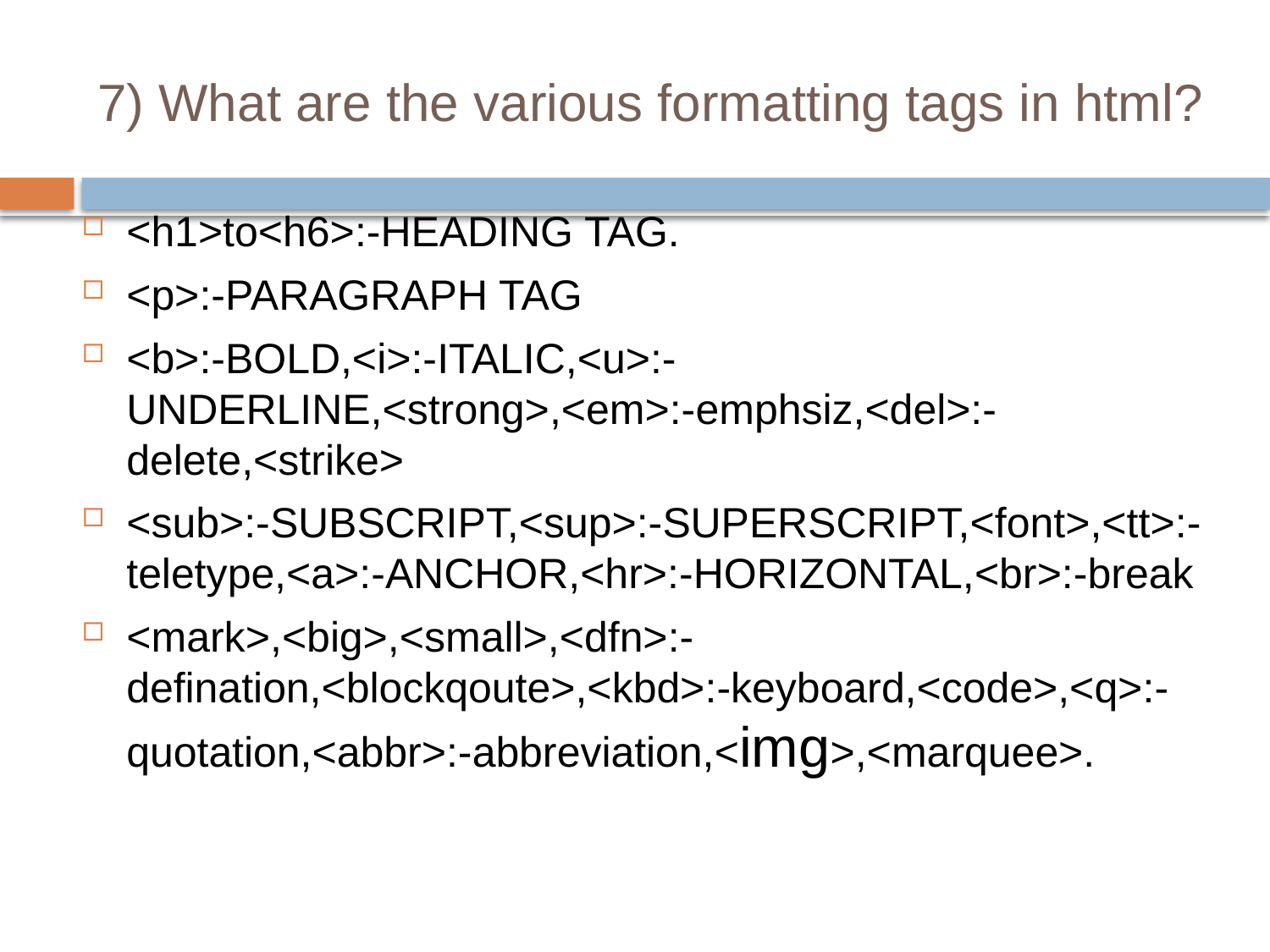

# 7) What are the various formatting tags in html?
<h1>to<h6>:-HEADING TAG.
<p>:-PARAGRAPH TAG
<b>:-BOLD,<i>:-ITALIC,<u>:-UNDERLINE,<strong>,<em>:-emphsiz,<del>:-delete,<strike>
<sub>:-SUBSCRIPT,<sup>:-SUPERSCRIPT,<font>,<tt>:-teletype,<a>:-ANCHOR,<hr>:-HORIZONTAL,<br>:-break
<mark>,<big>,<small>,<dfn>:-defination,<blockqoute>,<kbd>:-keyboard,<code>,<q>:-quotation,<abbr>:-abbreviation,<img>,<marquee>.